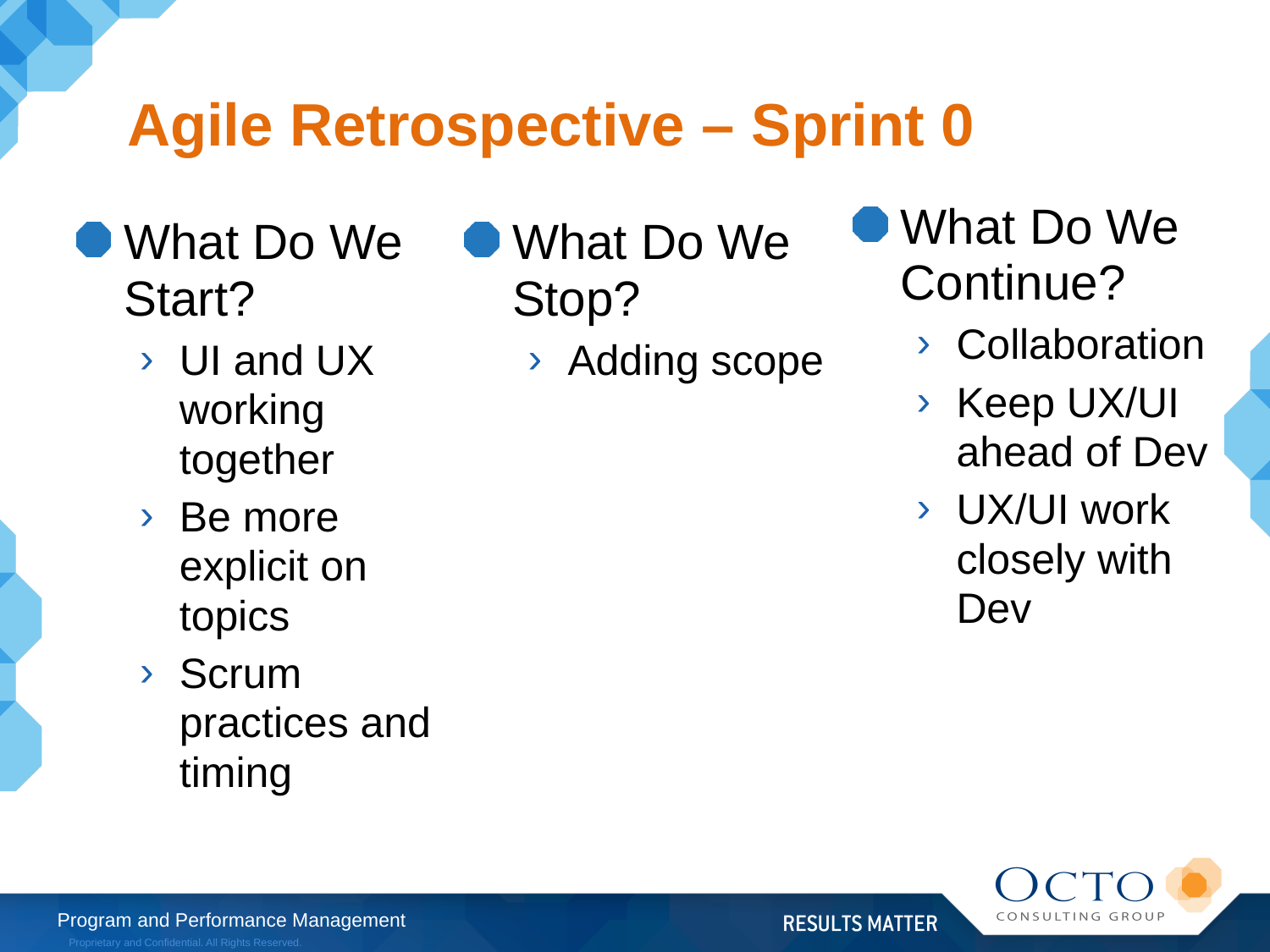

# Agile Retrospective – Sprint 0
What Do We Continue?
Collaboration
Keep UX/UI ahead of Dev
UX/UI work closely with Dev
What Do We Start?
UI and UX working together
Be more explicit on topics
Scrum practices and timing

What Do We Stop?
Adding scope